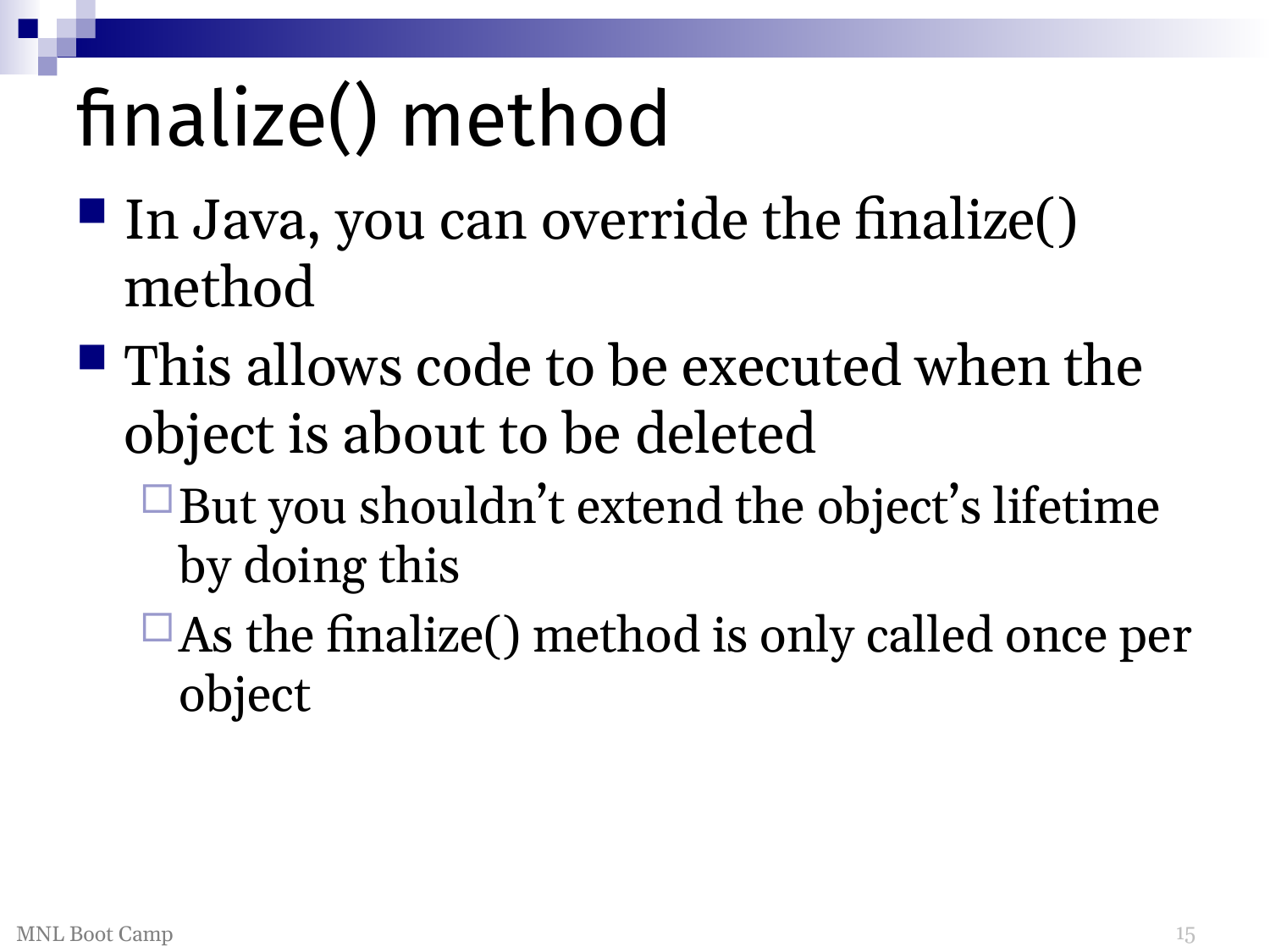

# finalize() method
In Java, you can override the finalize() method
This allows code to be executed when the object is about to be deleted
But you shouldn’t extend the object’s lifetime by doing this
As the finalize() method is only called once per object
MNL Boot Camp
15